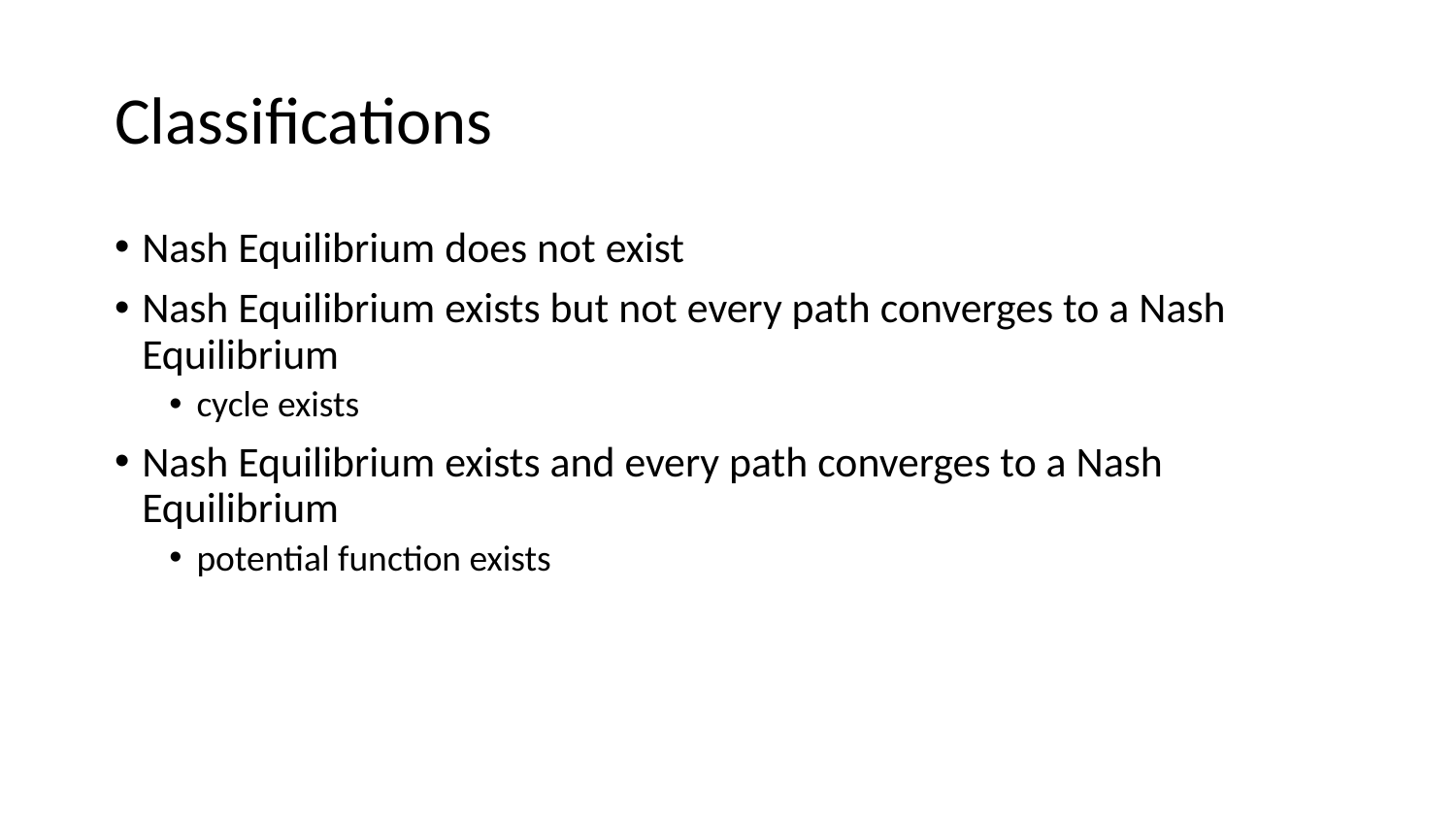

# Classifications
Nash Equilibrium does not exist
Nash Equilibrium exists but not every path converges to a Nash Equilibrium
cycle exists
Nash Equilibrium exists and every path converges to a Nash Equilibrium
potential function exists